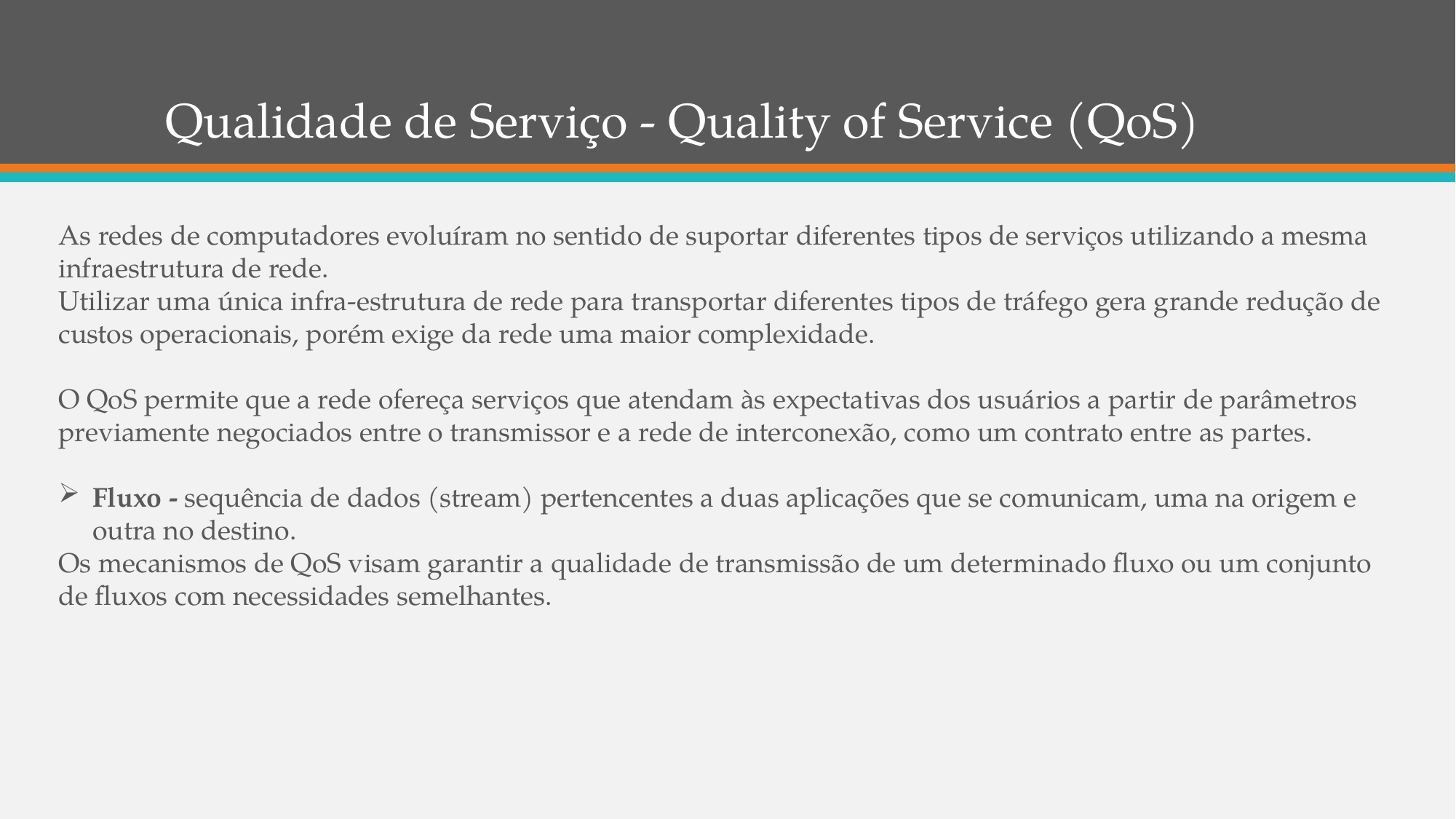

# Qualidade de Serviço - Quality of Service (QoS)
As redes de computadores evoluíram no sentido de suportar diferentes tipos de serviços utilizando a mesma infraestrutura de rede.
Utilizar uma única infra-estrutura de rede para transportar diferentes tipos de tráfego gera grande redução de custos operacionais, porém exige da rede uma maior complexidade.

O QoS permite que a rede ofereça serviços que atendam às expectativas dos usuários a partir de parâmetros previamente negociados entre o transmissor e a rede de interconexão, como um contrato entre as partes.

Fluxo - sequência de dados (stream) pertencentes a duas aplicações que se comunicam, uma na origem e outra no destino.
Os mecanismos de QoS visam garantir a qualidade de transmissão de um determinado fluxo ou um conjunto de fluxos com necessidades semelhantes.